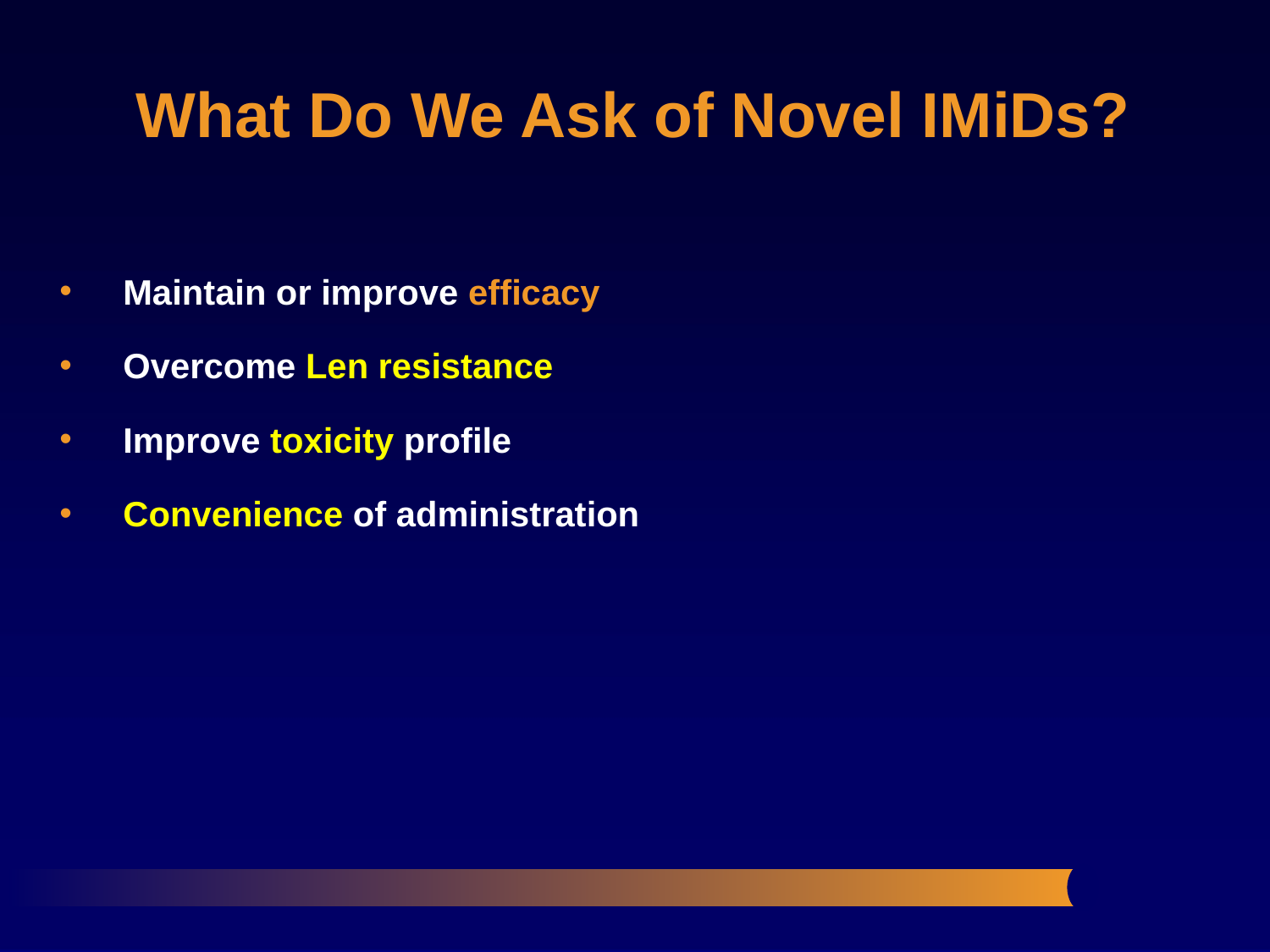

What Do We Ask of Novel IMiDs?
Maintain or improve efficacy
Overcome Len resistance
Improve toxicity profile
Convenience of administration